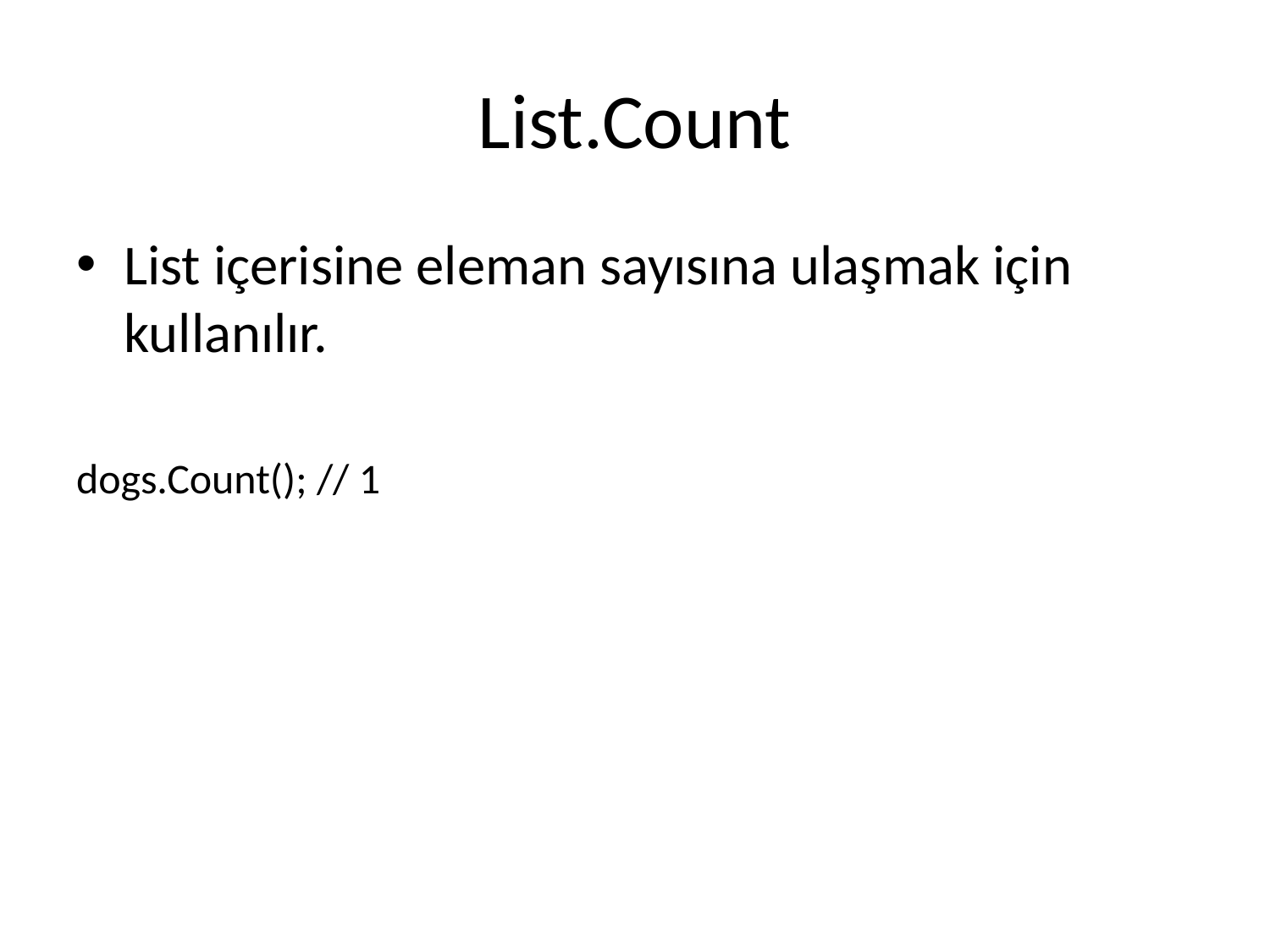

# List.Count
List içerisine eleman sayısına ulaşmak için kullanılır.

dogs.Count(); // 1